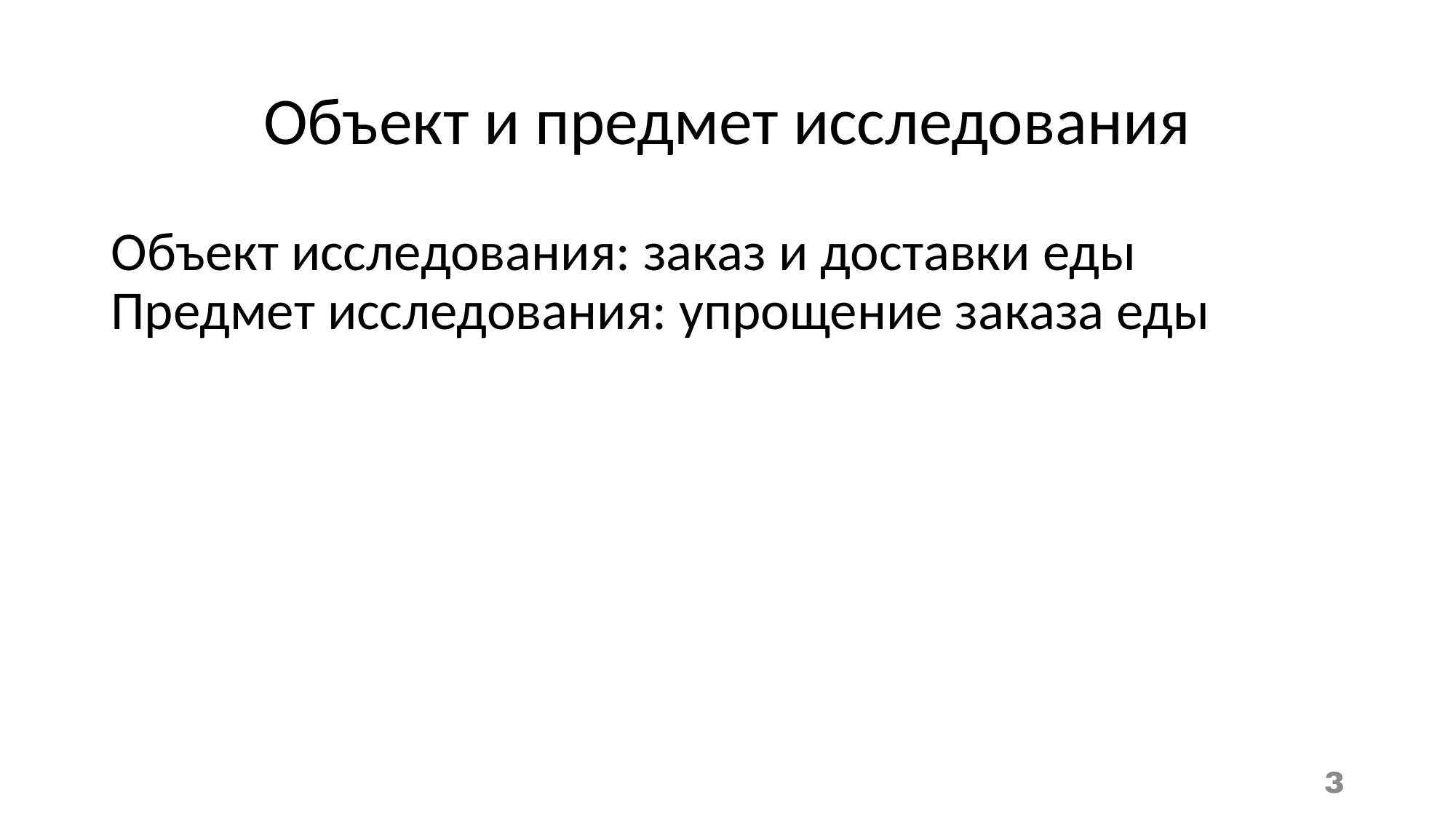

# Объект и предмет исследования
Объект исследования: заказ и доставки еды Предмет исследования: упрощение заказа еды

3